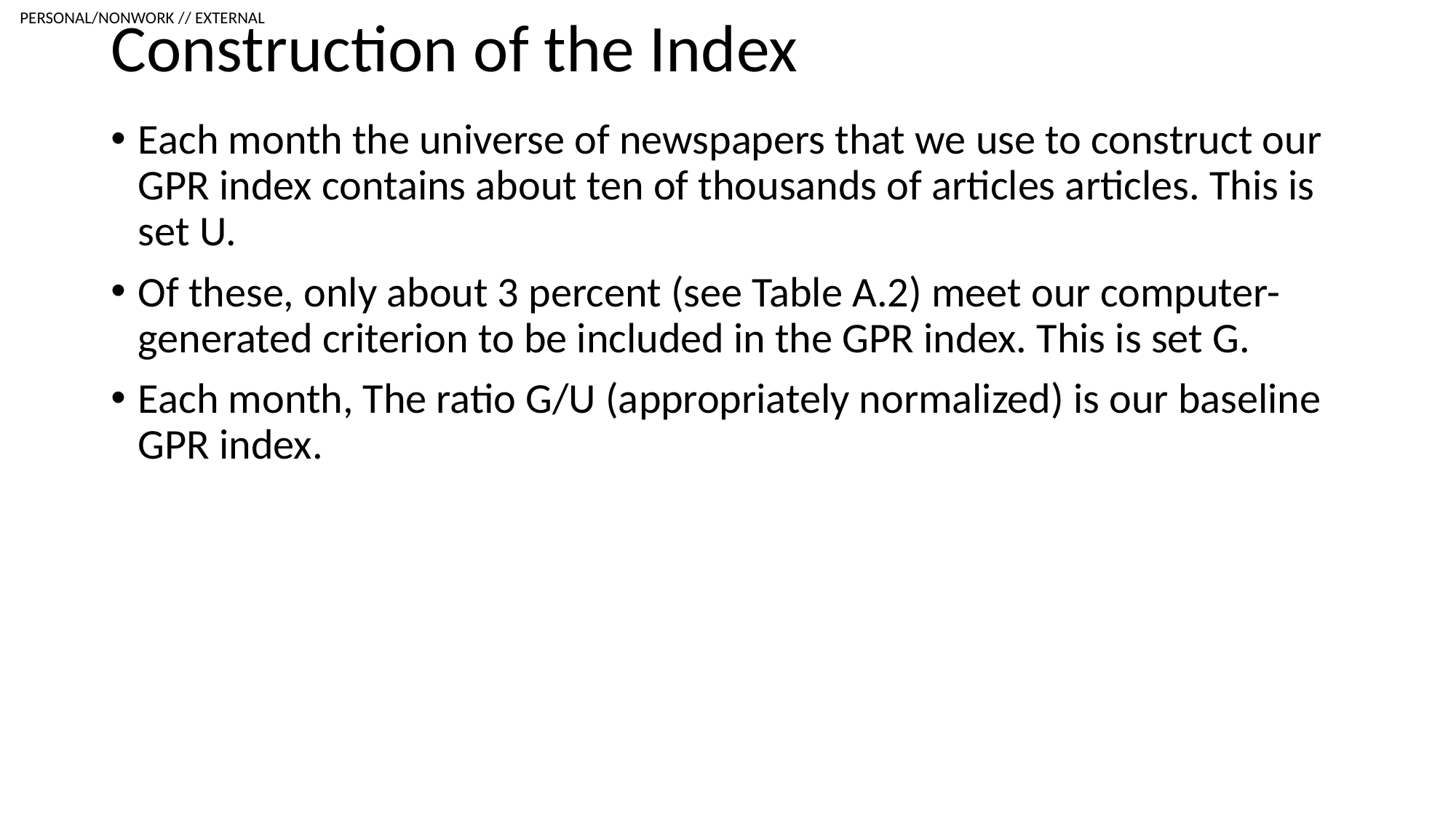

# Construction of the Index
Each month the universe of newspapers that we use to construct our GPR index contains about ten of thousands of articles articles. This is set U.
Of these, only about 3 percent (see Table A.2) meet our computer-generated criterion to be included in the GPR index. This is set G.
Each month, The ratio G/U (appropriately normalized) is our baseline GPR index.